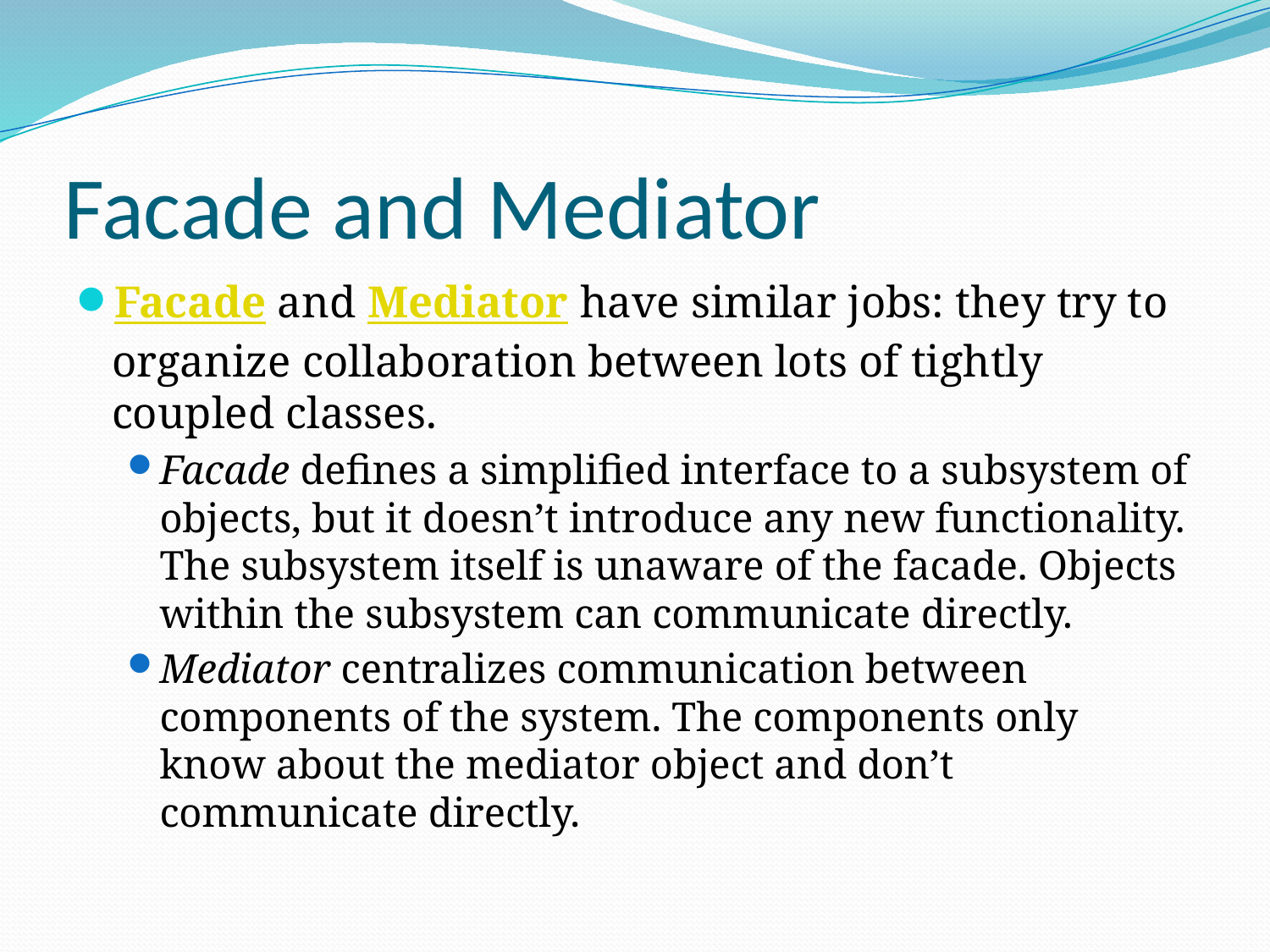

# Facade and Mediator
Facade and Mediator have similar jobs: they try to organize collaboration between lots of tightly coupled classes.
Facade defines a simplified interface to a subsystem of objects, but it doesn’t introduce any new functionality. The subsystem itself is unaware of the facade. Objects within the subsystem can communicate directly.
Mediator centralizes communication between components of the system. The components only know about the mediator object and don’t communicate directly.